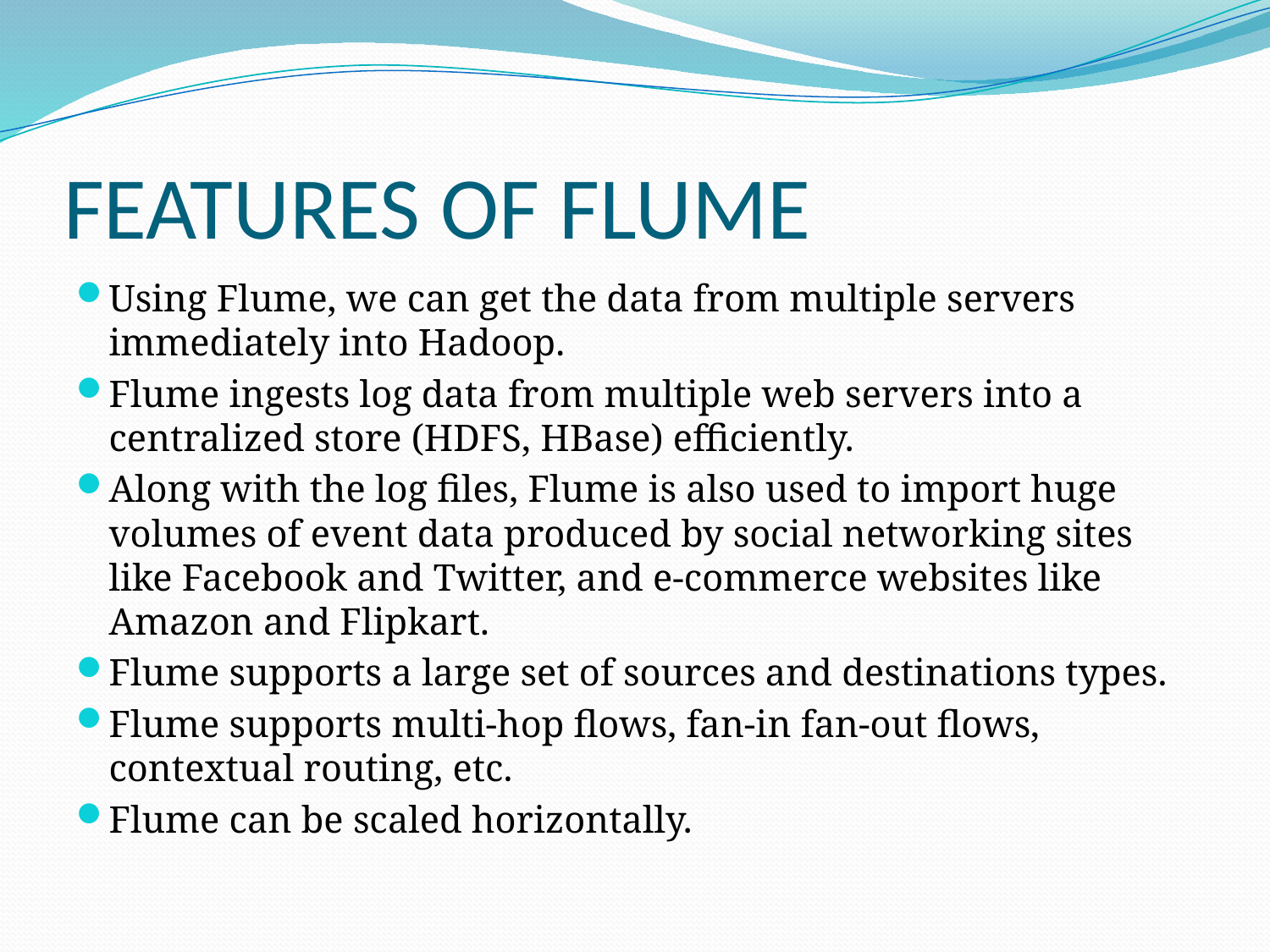

# FEATURES OF FLUME
Using Flume, we can get the data from multiple servers immediately into Hadoop.
Flume ingests log data from multiple web servers into a centralized store (HDFS, HBase) efficiently.
Along with the log files, Flume is also used to import huge volumes of event data produced by social networking sites like Facebook and Twitter, and e-commerce websites like Amazon and Flipkart.
Flume supports a large set of sources and destinations types.
Flume supports multi-hop flows, fan-in fan-out flows, contextual routing, etc.
Flume can be scaled horizontally.